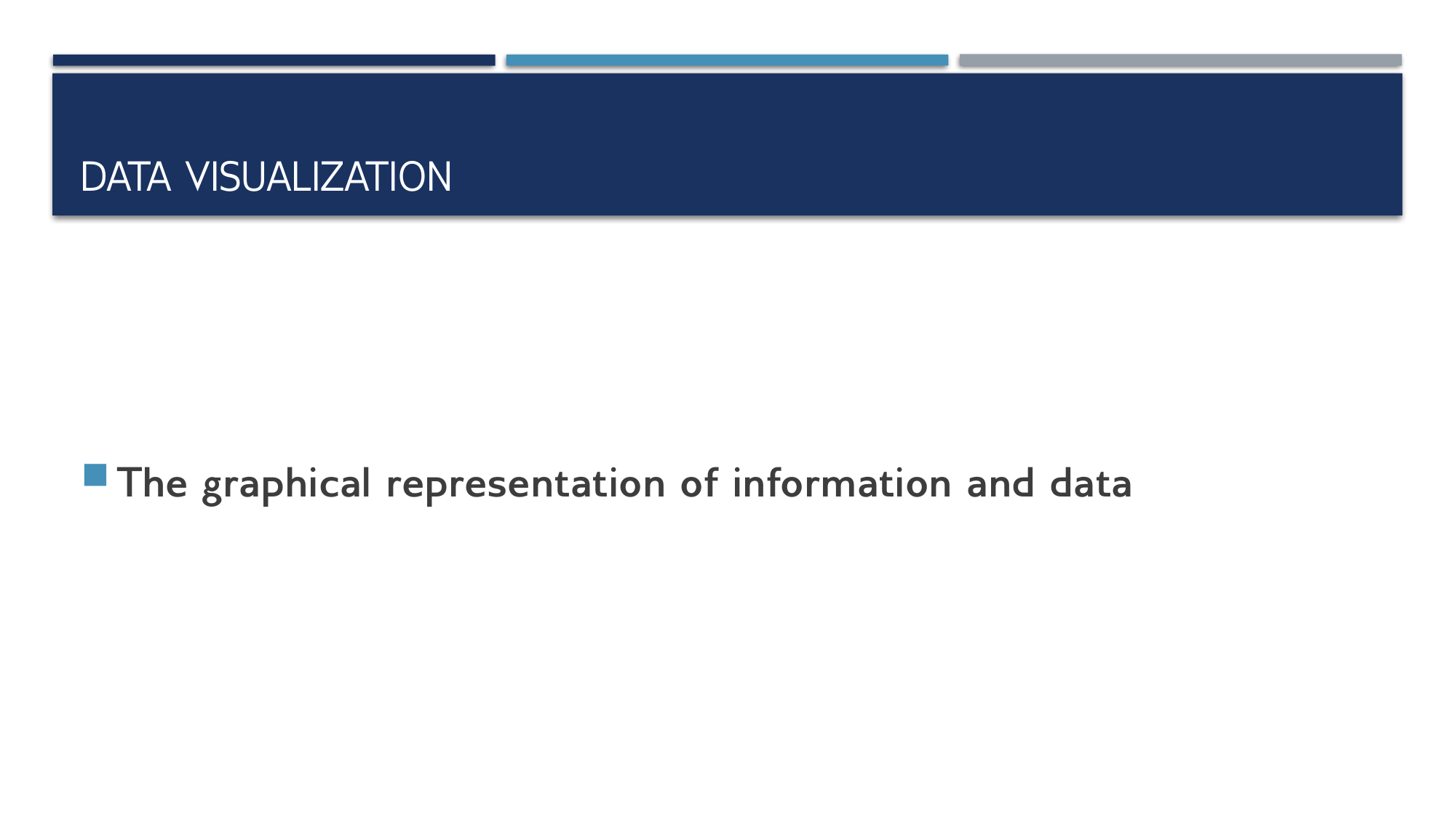

# Data Visualization
The graphical representation of information and data